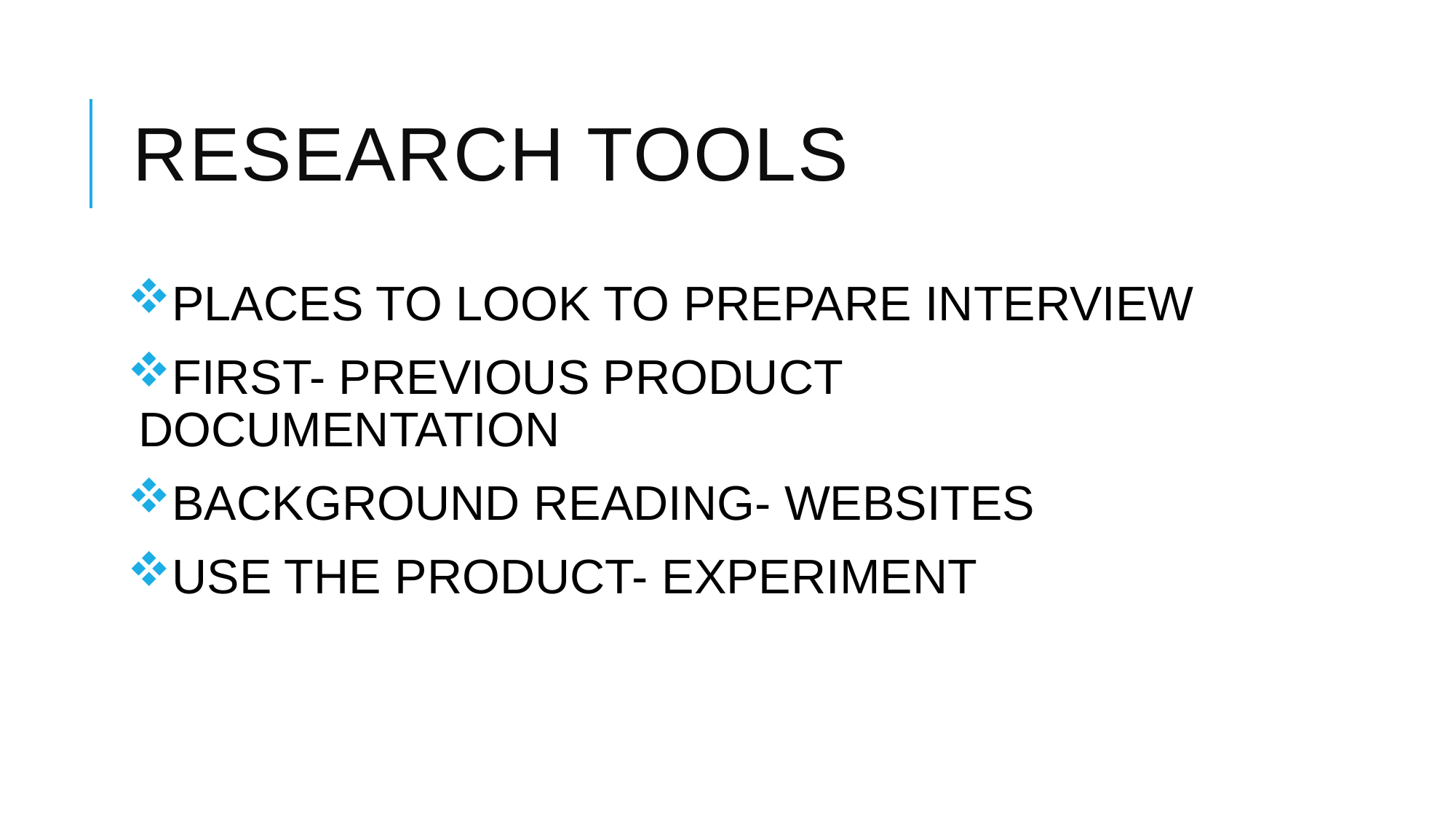

# RESEARCH TOOLS
PLACES TO LOOK TO PREPARE INTERVIEW
FIRST- PREVIOUS PRODUCT DOCUMENTATION
BACKGROUND READING- WEBSITES
USE THE PRODUCT- EXPERIMENT